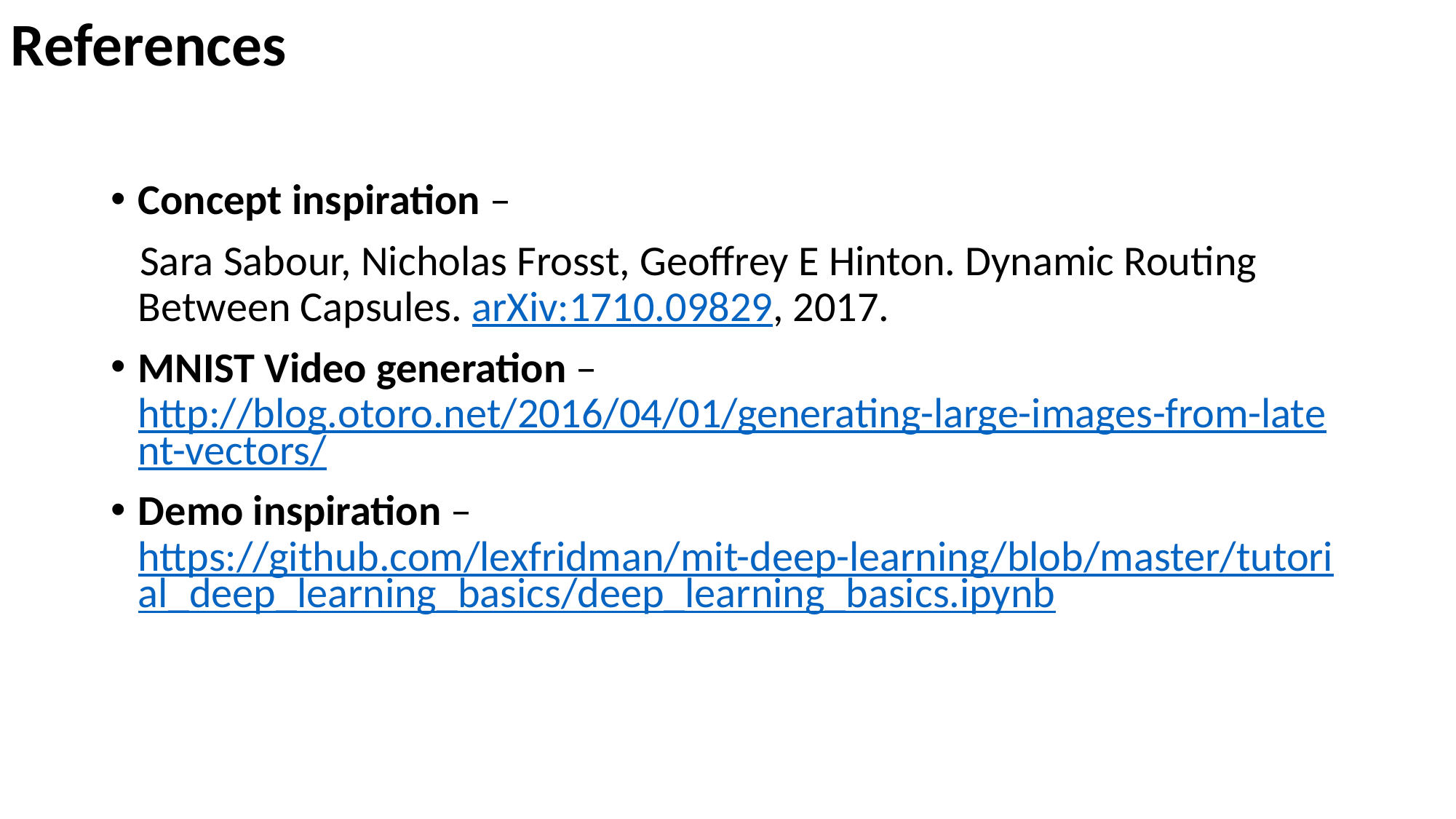

References
Concept inspiration –
   Sara Sabour, Nicholas Frosst, Geoffrey E Hinton. Dynamic Routing       Between Capsules. arXiv:1710.09829, 2017.
MNIST Video generation – http://blog.otoro.net/2016/04/01/generating-large-images-from-latent-vectors/
Demo inspiration –
https://github.com/lexfridman/mit-deep-learning/blob/master/tutorial_deep_learning_basics/deep_learning_basics.ipynb